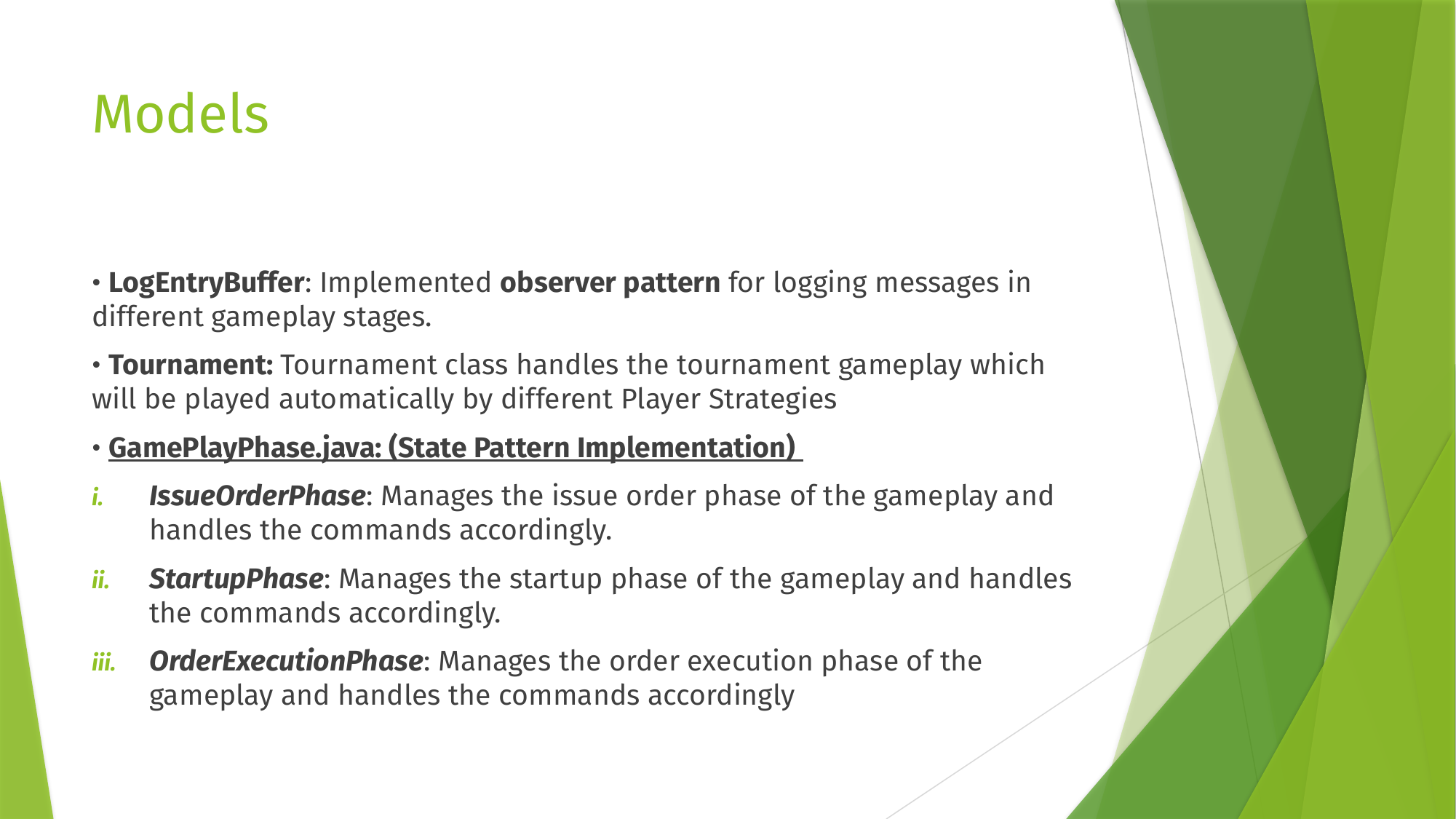

# Models
• LogEntryBuffer: Implemented observer pattern for logging messages in different gameplay stages.
• Tournament: Tournament class handles the tournament gameplay which will be played automatically by different Player Strategies
• GamePlayPhase.java: (State Pattern Implementation)
IssueOrderPhase: Manages the issue order phase of the gameplay and handles the commands accordingly.
StartupPhase: Manages the startup phase of the gameplay and handles the commands accordingly.
OrderExecutionPhase: Manages the order execution phase of the gameplay and handles the commands accordingly